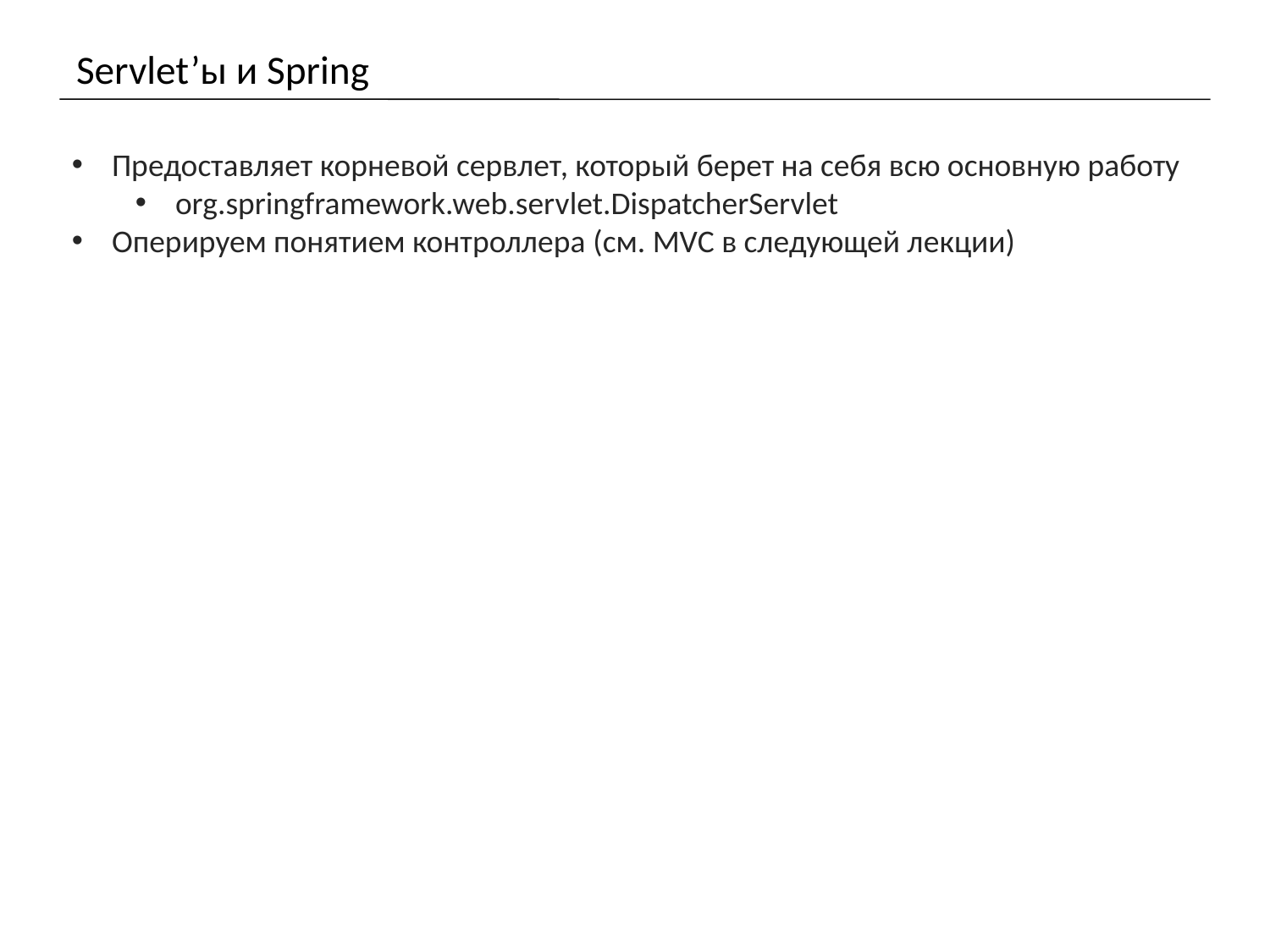

# Servlet’ы и Spring
Предоставляет корневой сервлет, который берет на себя всю основную работу
org.springframework.web.servlet.DispatcherServlet
Оперируем понятием контроллера (см. MVC в следующей лекции)